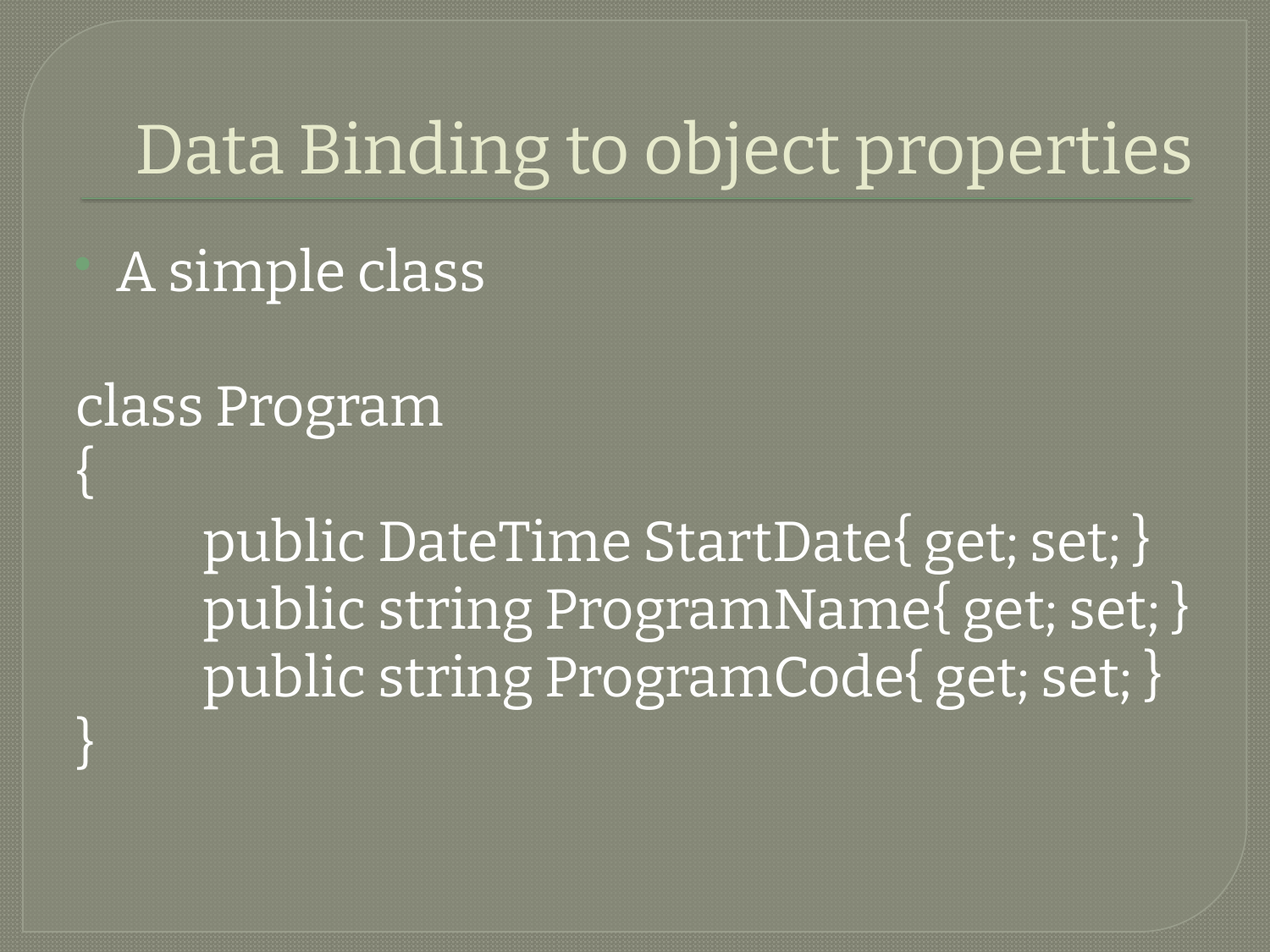

# Data Binding to object properties
A simple class

class Program
{
	public DateTime StartDate{ get; set; }
	public string ProgramName{ get; set; }
	public string ProgramCode{ get; set; }
}